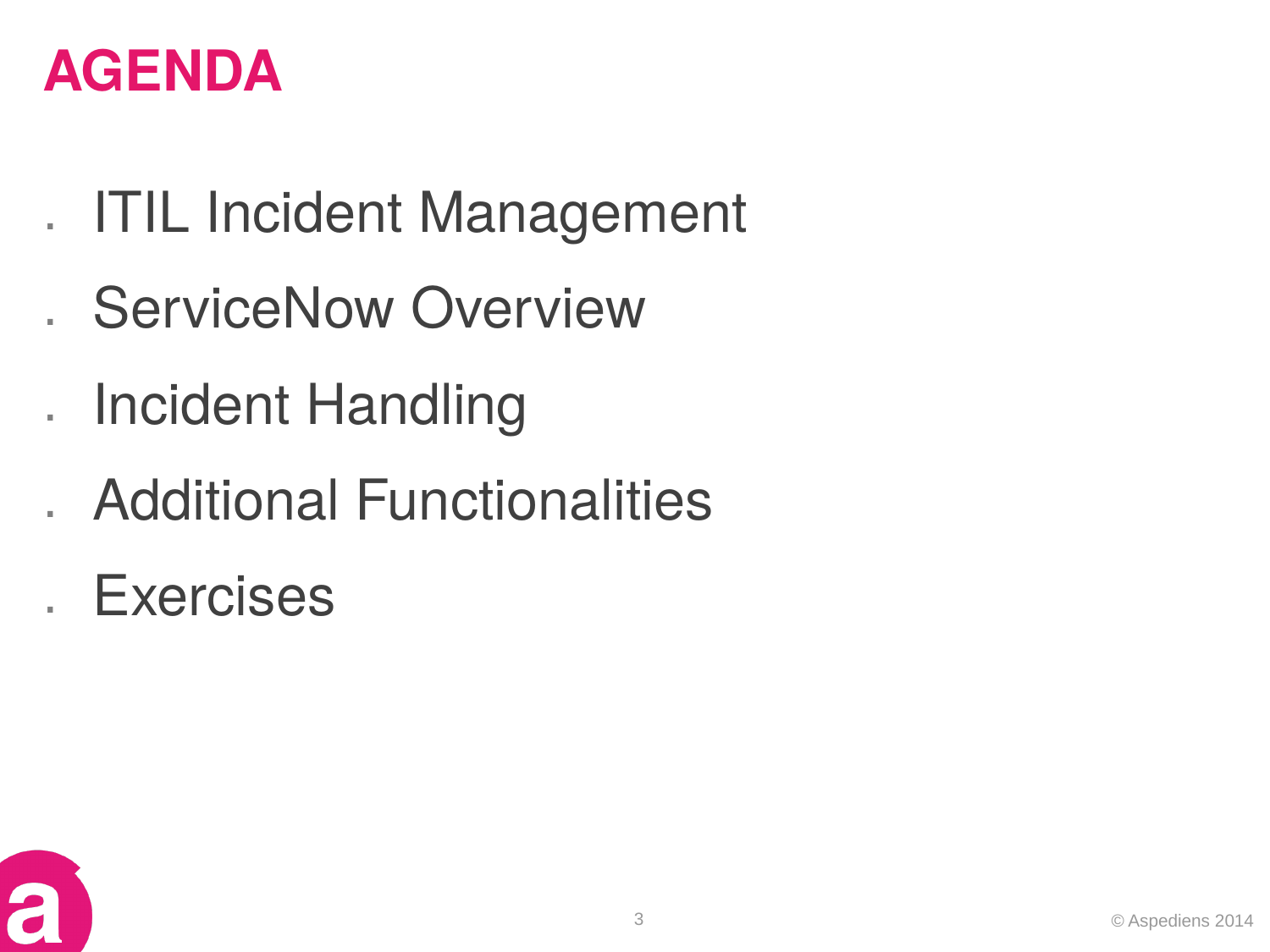

# AGENDA
ITIL Incident Management
ServiceNow Overview
Incident Handling
Additional Functionalities
Exercises